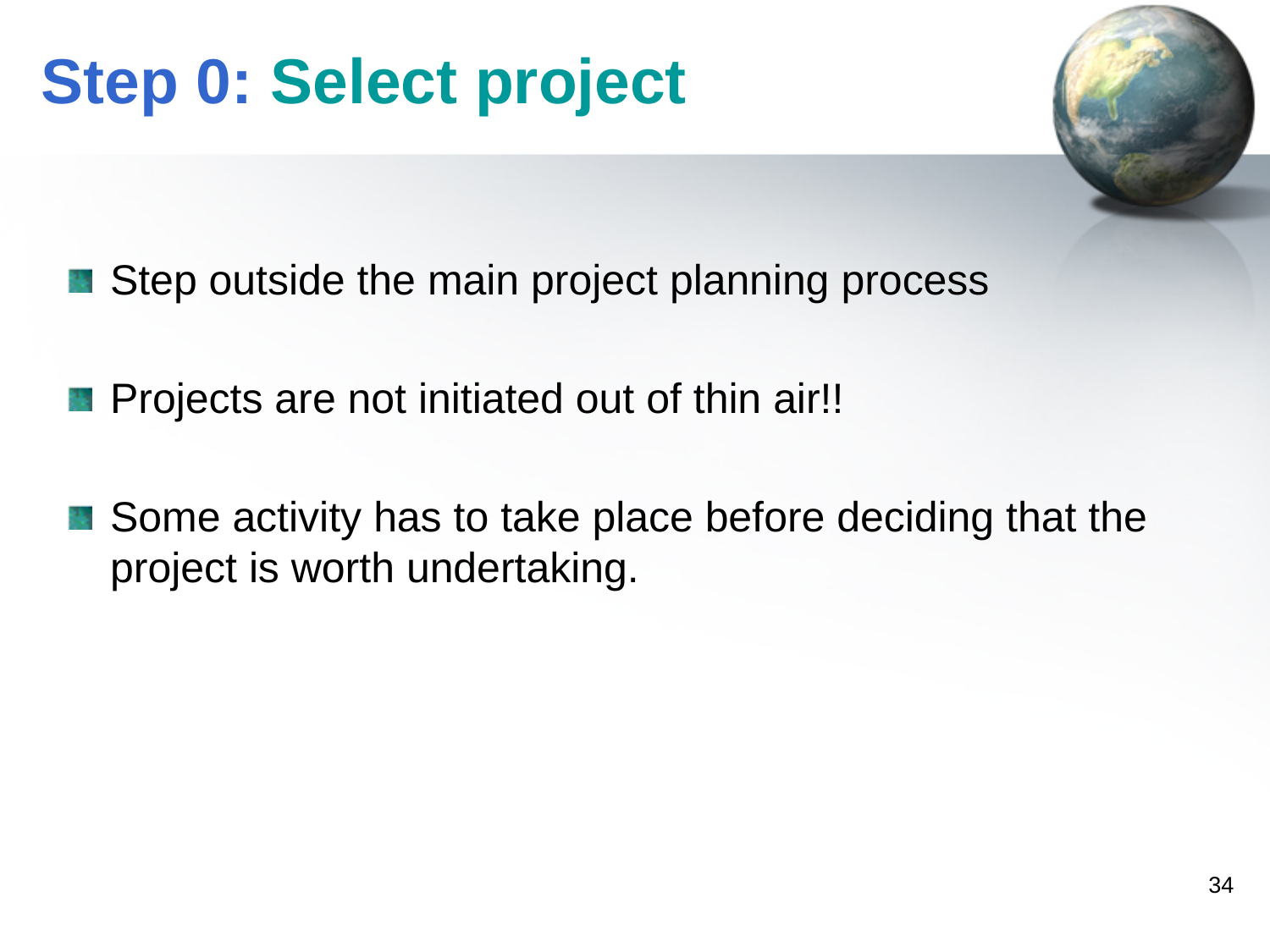

# Step 0: Select project
Step outside the main project planning process

Projects are not initiated out of thin air!!

Some activity has to take place before deciding that the project is worth undertaking.

34